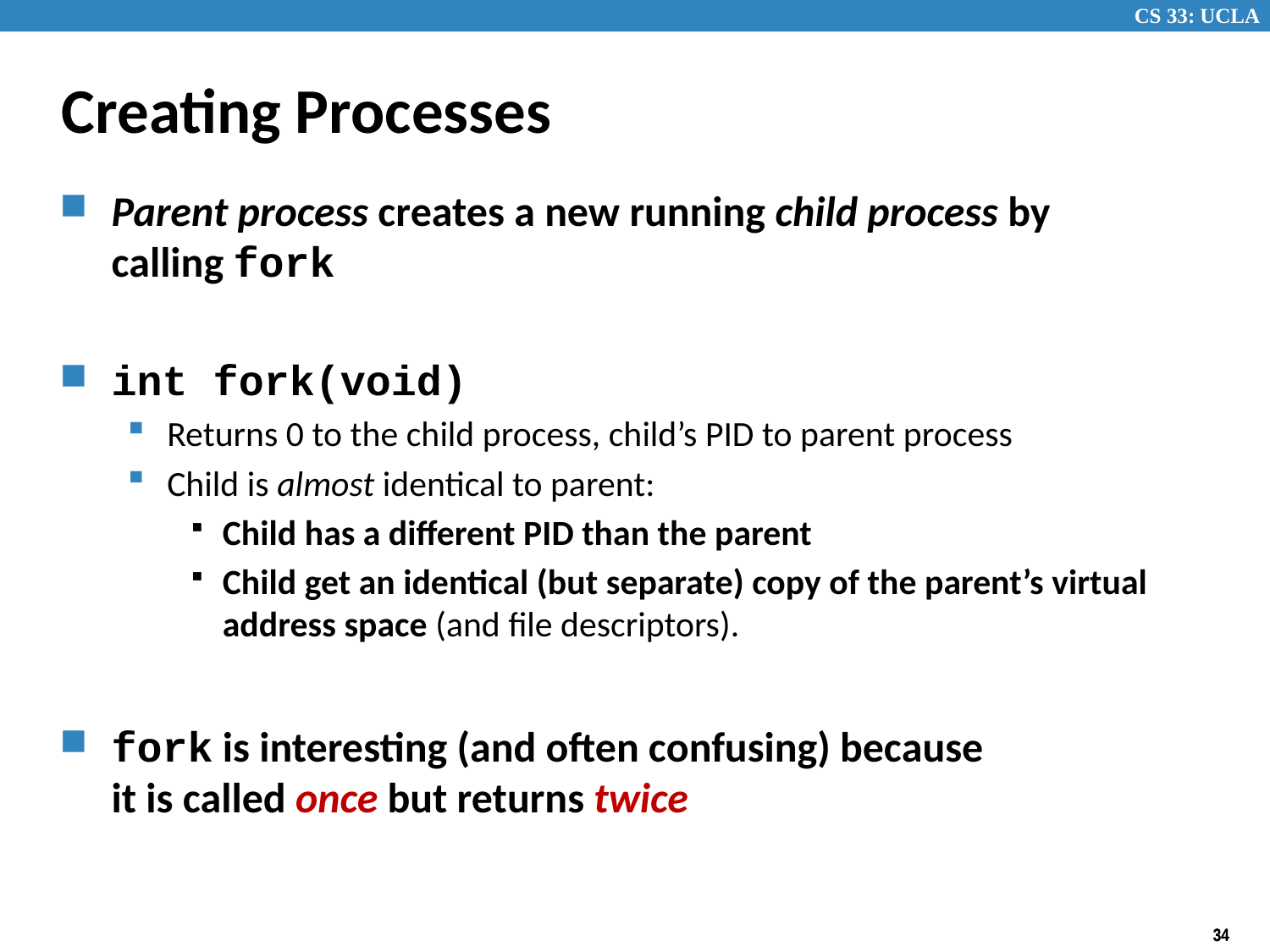

# Creating Processes
Parent process creates a new running child process by calling fork

int fork(void)
Returns 0 to the child process, child’s PID to parent process
Child is almost identical to parent:
Child has a different PID than the parent
Child get an identical (but separate) copy of the parent’s virtual address space (and file descriptors).

fork is interesting (and often confusing) because
it is called once but returns twice